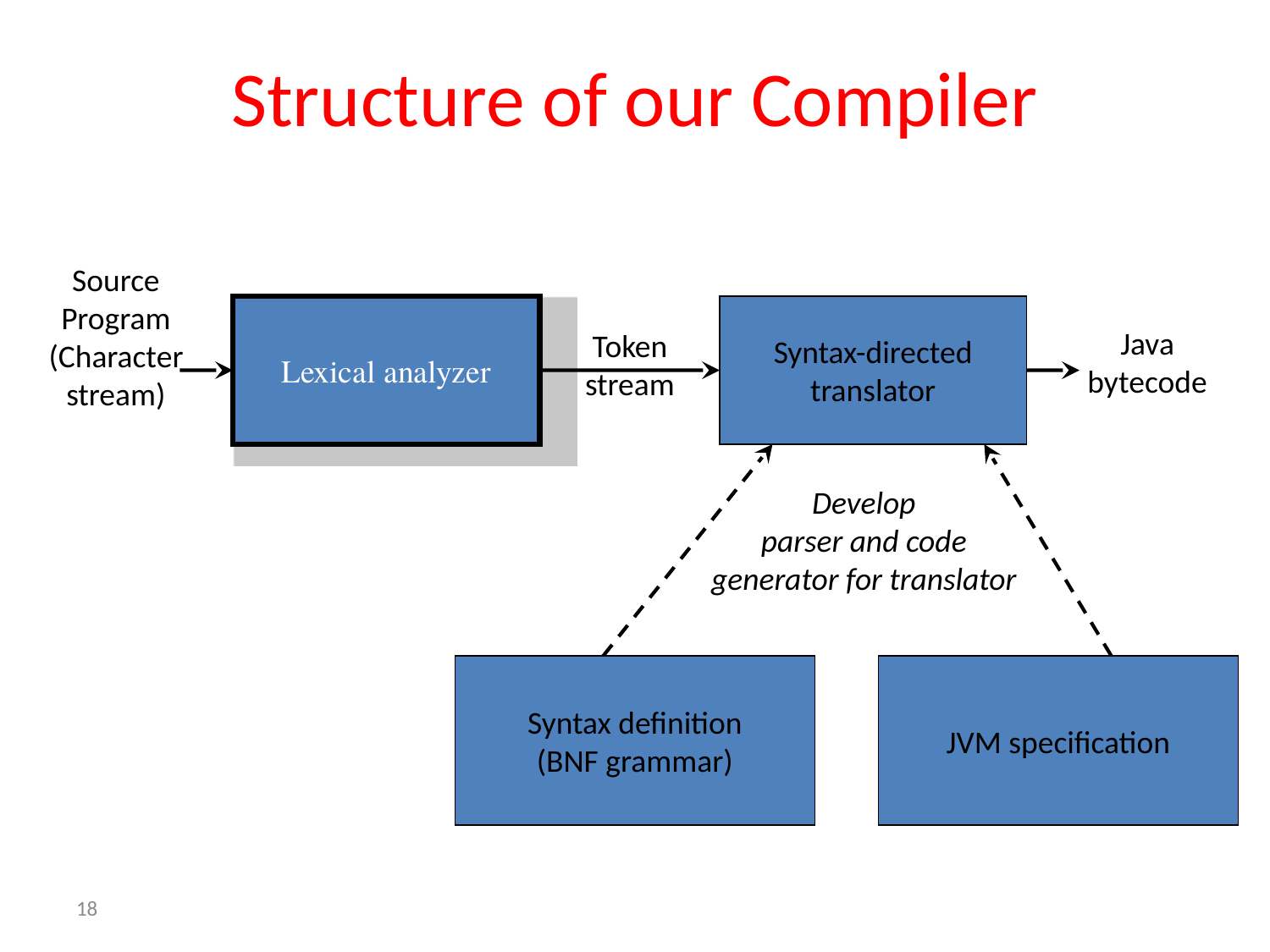

# Structure of our Compiler

Source
Program
(Character
stream)
Lexical analyzer
Syntax-directed
translator
Java
bytecode
Token
stream

Develop
parser and code
generator for translator
Syntax definition
(BNF grammar)
JVM specification
18